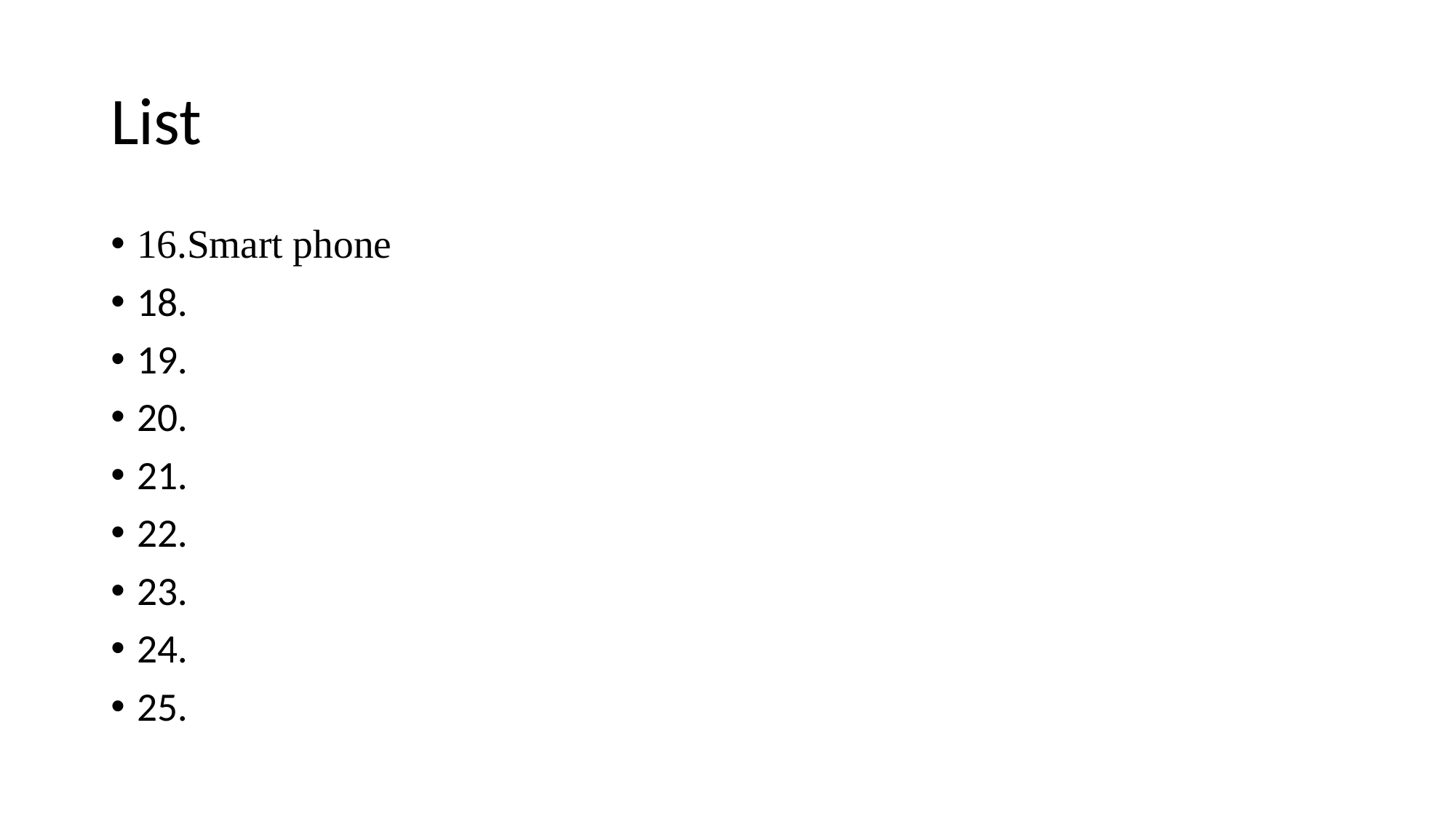

# List
16.Smart phone
18.
19.
20.
21.
22.
23.
24.
25.